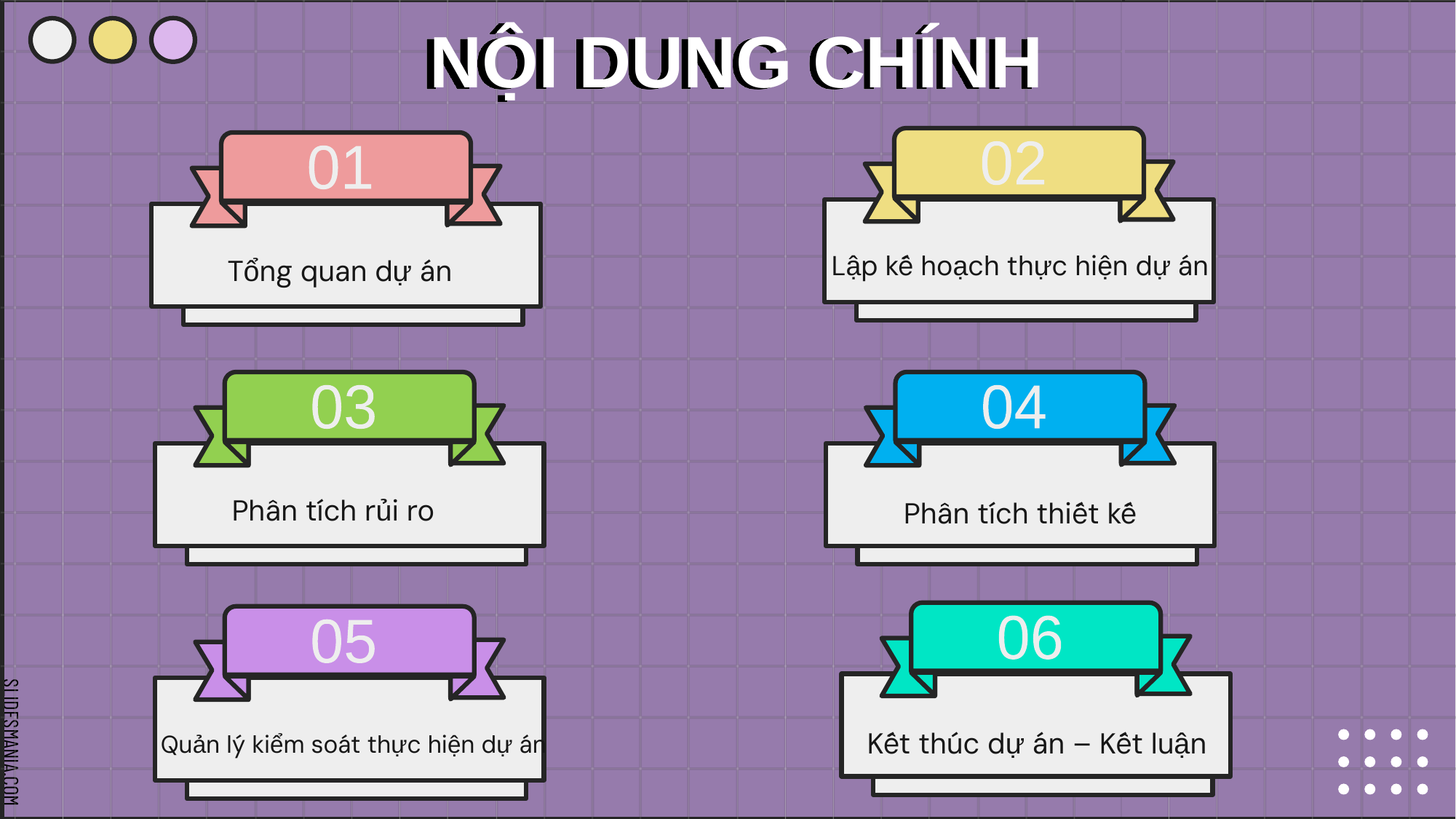

# NỘI DUNG CHÍNH

02
01

Lập kế hoạch thực hiện dự án
Tổng quan dự án

03
04
Phân tích rủi ro

Phân tích thiết kế

06
05

Kết thúc dự án – Kết luận

Quản lý kiểm soát thực hiện dự án